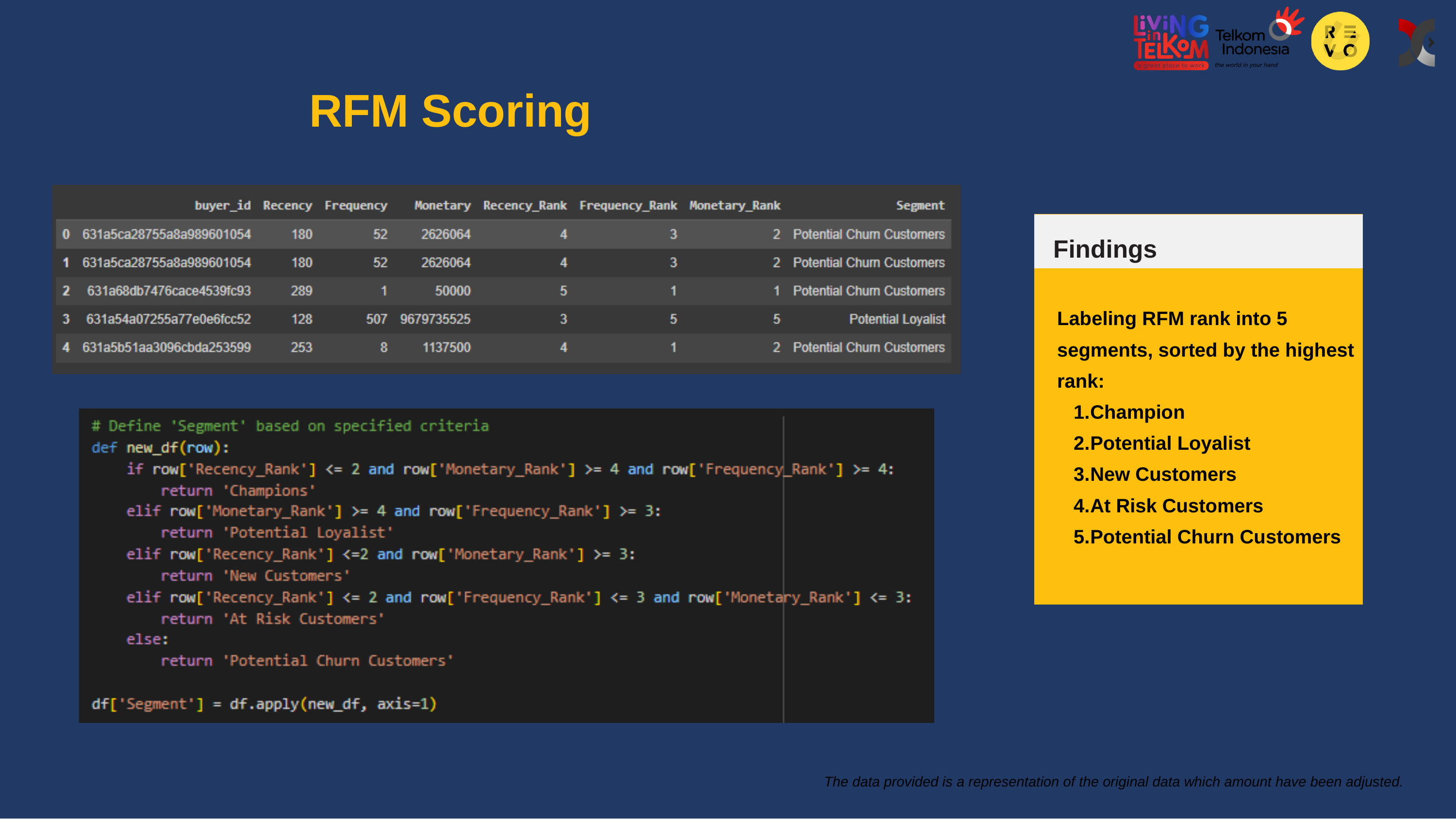

RFM Scoring

Findings
Labeling RFM rank into 5 segments, sorted by the highest rank:
Champion
Potential Loyalist
New Customers
At Risk Customers
Potential Churn Customers

The data provided is a representation of the original data which amount have been adjusted.